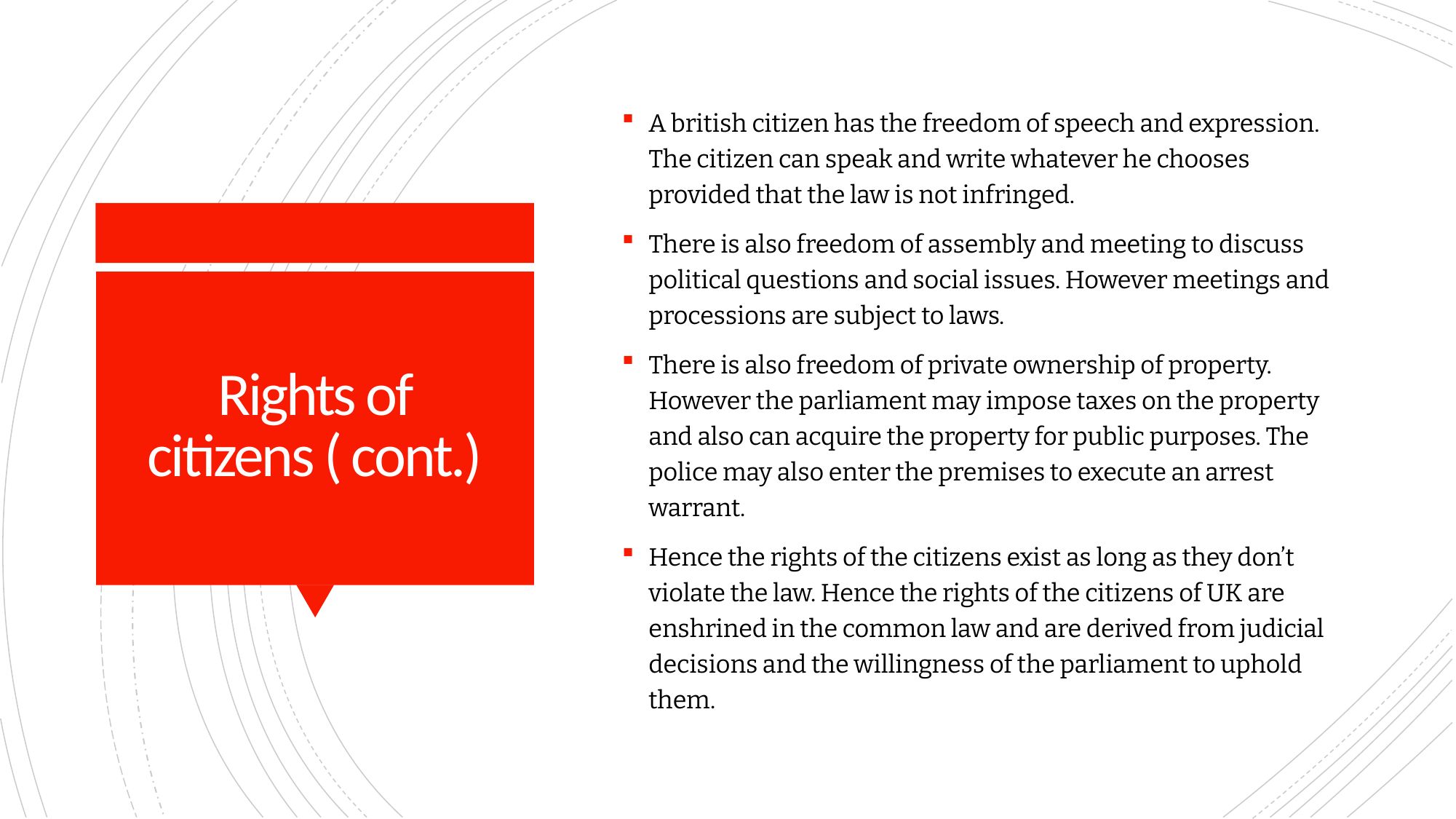

A british citizen has the freedom of speech and expression. The citizen can speak and write whatever he chooses provided that the law is not infringed.
There is also freedom of assembly and meeting to discuss political questions and social issues. However meetings and processions are subject to laws.
There is also freedom of private ownership of property.  However the parliament may impose taxes on the property and also can acquire the property for public purposes. The police may also enter the premises to execute an arrest warrant.
Hence the rights of the citizens exist as long as they don’t violate the law. Hence the rights of the citizens of UK are enshrined in the common law and are derived from judicial decisions and the willingness of the parliament to uphold them.

# Rights of citizens ( cont.)